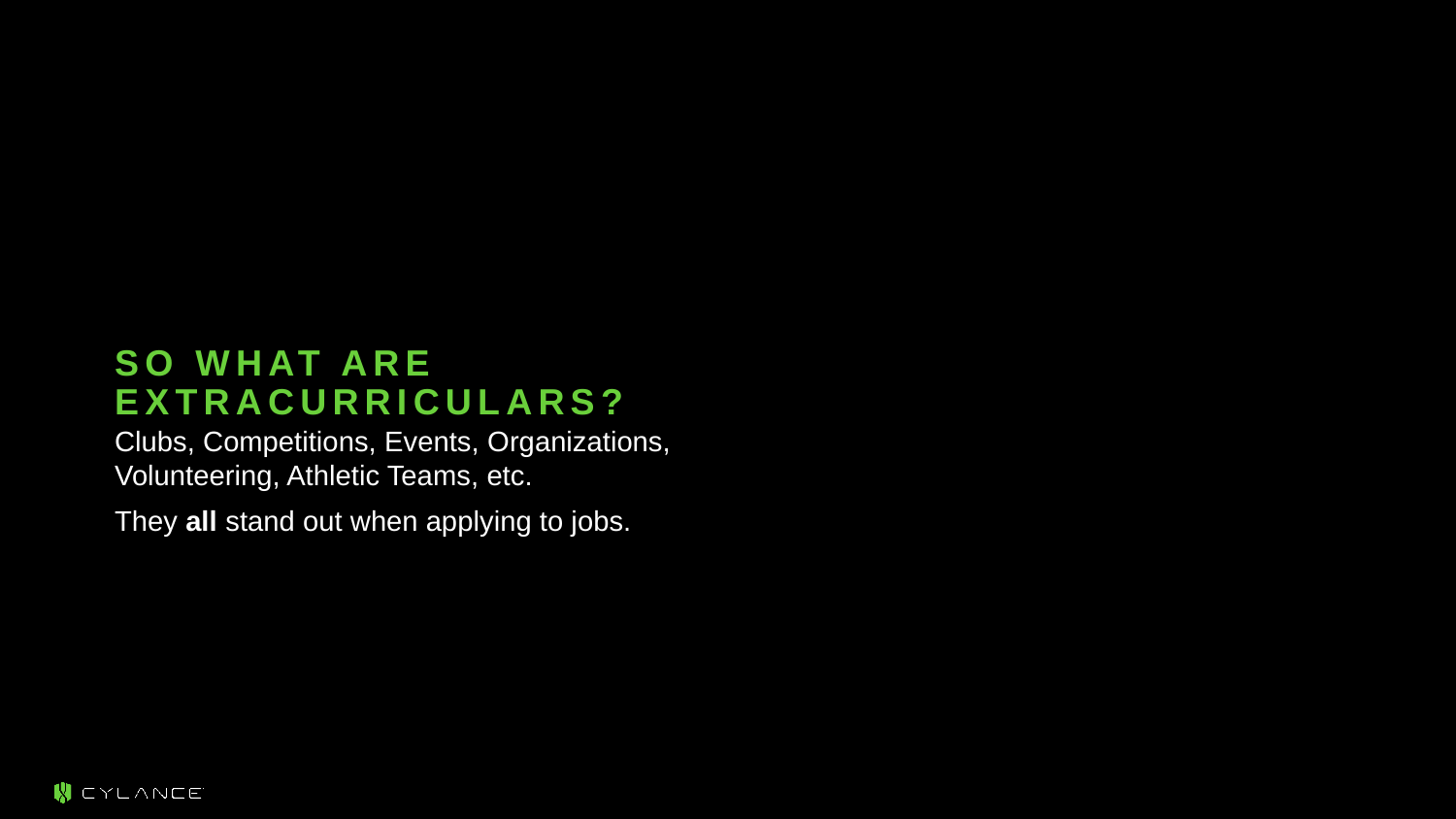

# So what are extracurriculars?
Clubs, Competitions, Events, Organizations, Volunteering, Athletic Teams, etc.
They all stand out when applying to jobs.